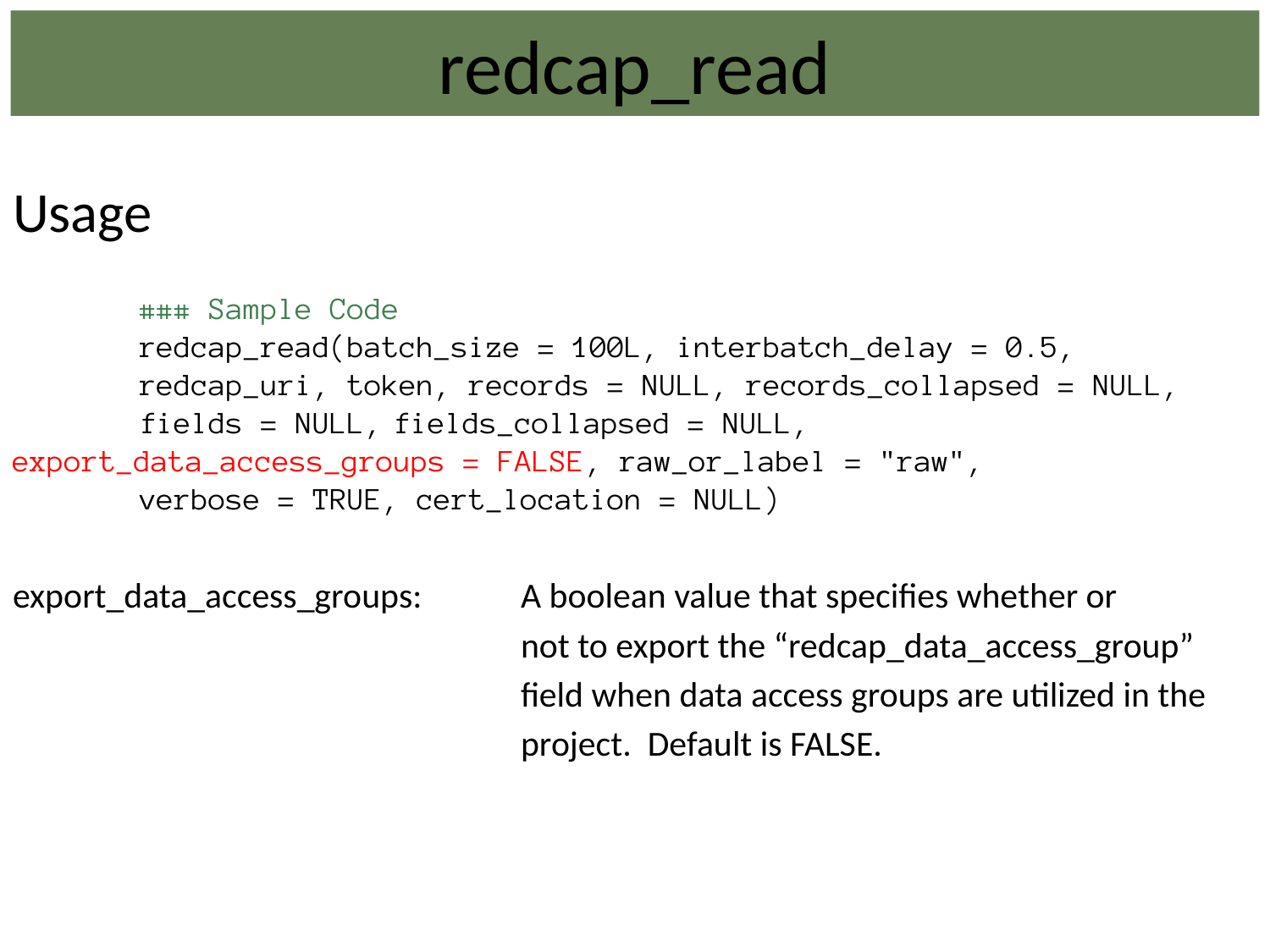

redcap_read
Usage

	### Sample Code
	redcap_read(batch_size = 100L, interbatch_delay = 0.5,
	redcap_uri, token, records = NULL, records_collapsed = NULL, 	fields = NULL,	fields_collapsed = NULL, 	export_data_access_groups = FALSE, raw_or_label = "raw",
	verbose = TRUE, cert_location = NULL)

export_data_access_groups:	A boolean value that specifies whether or
				not to export the “redcap_data_access_group”
				field when data access groups are utilized in the
				project.  Default is FALSE.